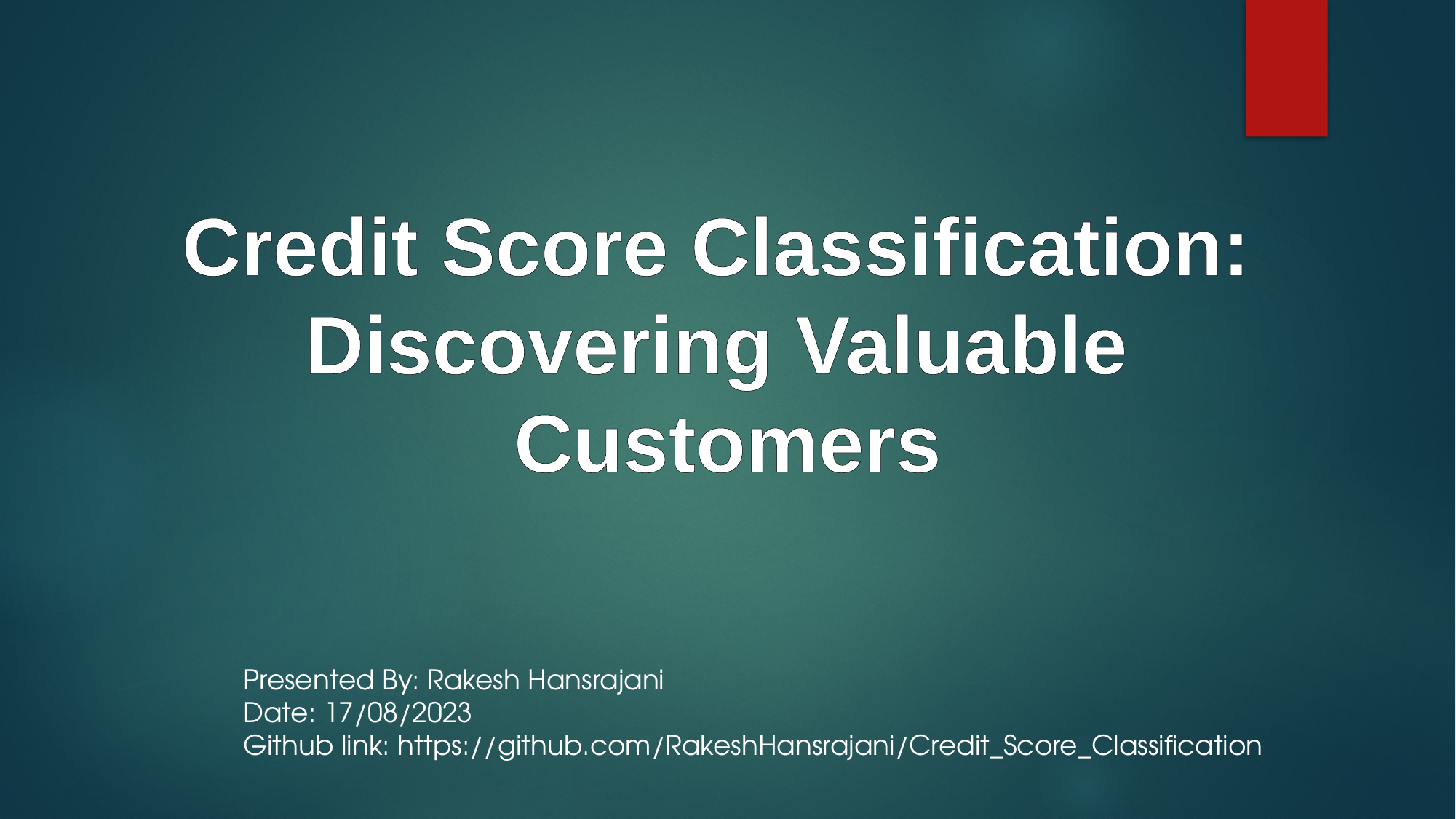

Credit Score Classification:
Discovering Valuable
Customers
Presented By: Rakesh Hansrajani
Date: 17/08/2023
Github link: https://github.com/RakeshHansrajani/Credit_Score_Classification